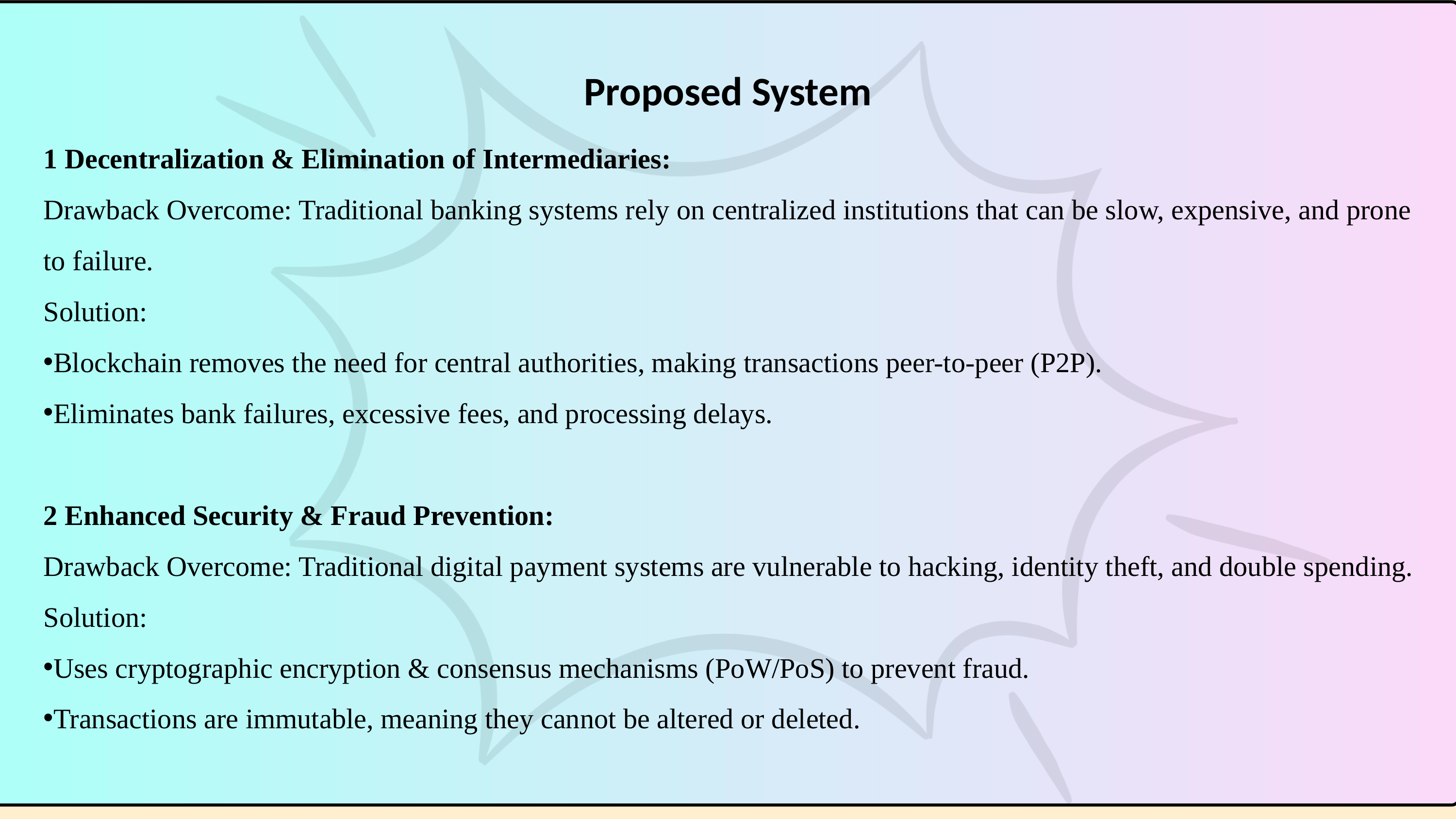

Proposed System

1 Decentralization & Elimination of Intermediaries:
Drawback Overcome: Traditional banking systems rely on centralized institutions that can be slow, expensive, and prone to failure.
Solution:
Blockchain removes the need for central authorities, making transactions peer-to-peer (P2P).
Eliminates bank failures, excessive fees, and processing delays.

2 Enhanced Security & Fraud Prevention:
Drawback Overcome: Traditional digital payment systems are vulnerable to hacking, identity theft, and double spending.
Solution:
Uses cryptographic encryption & consensus mechanisms (PoW/PoS) to prevent fraud.
Transactions are immutable, meaning they cannot be altered or deleted.